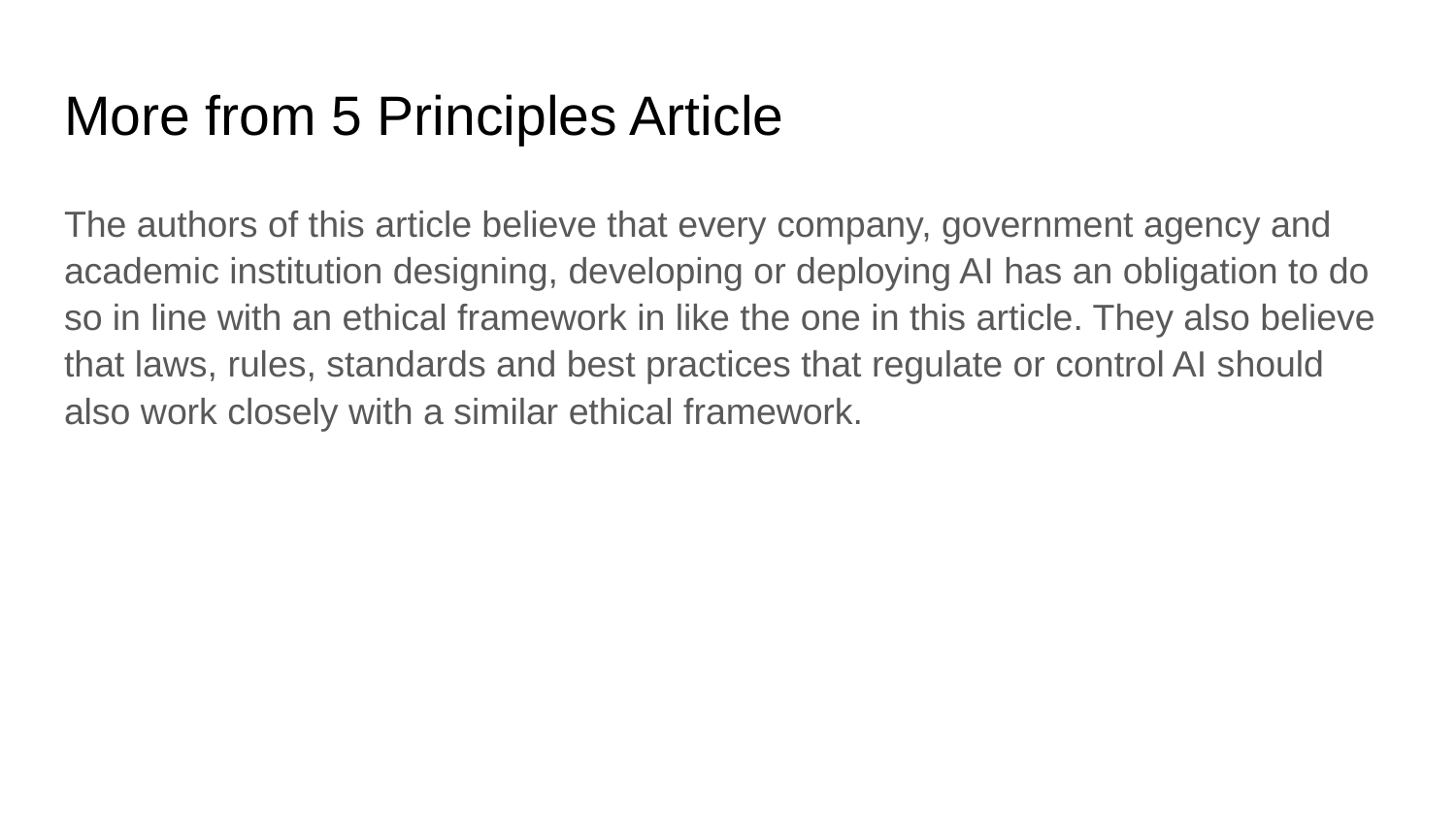

# More from 5 Principles Article
The authors of this article believe that every company, government agency and academic institution designing, developing or deploying AI has an obligation to do so in line with an ethical framework in like the one in this article. They also believe that laws, rules, standards and best practices that regulate or control AI should also work closely with a similar ethical framework.